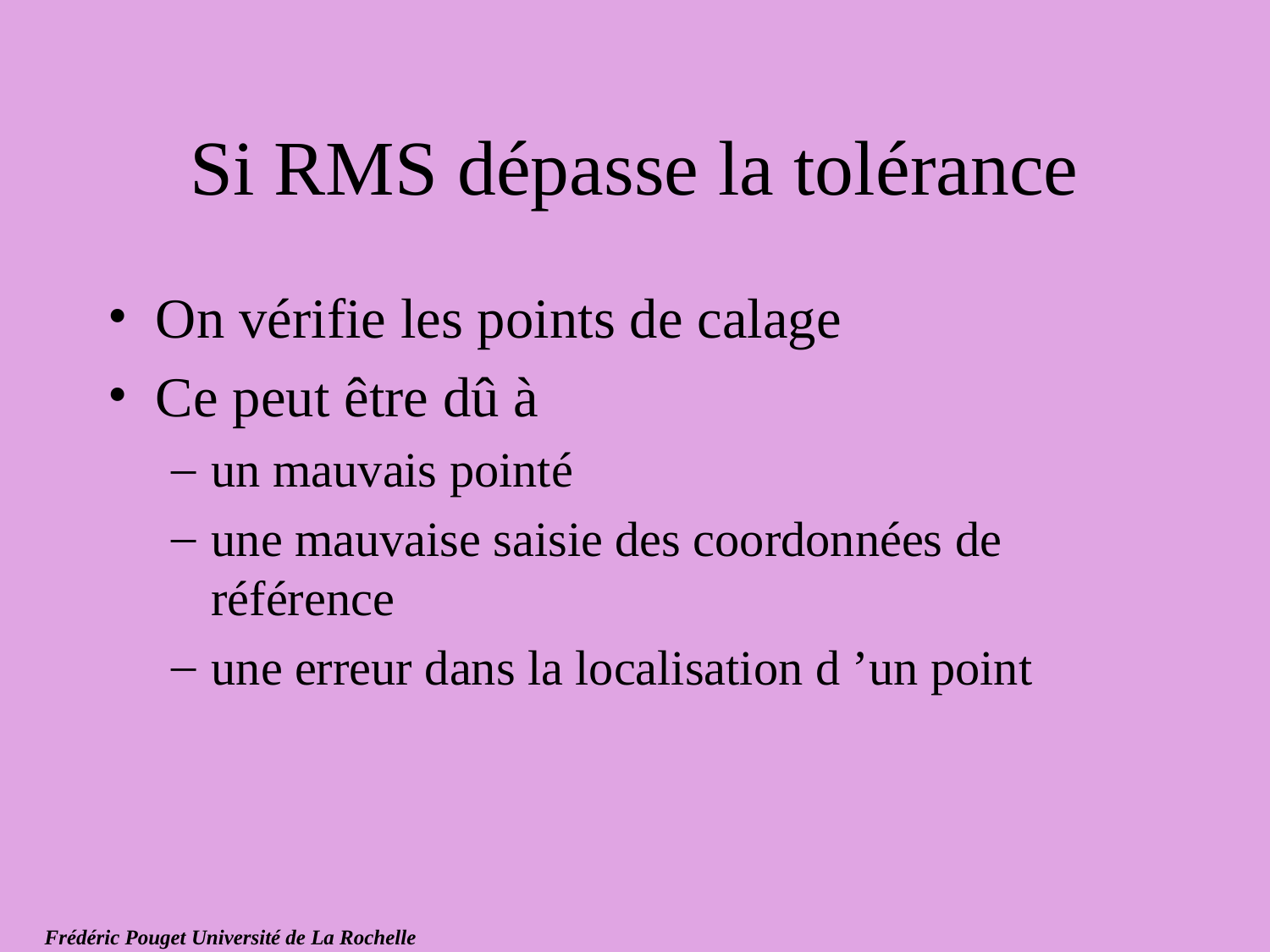

# Si RMS dépasse la tolérance
On vérifie les points de calage
Ce peut être dû à
un mauvais pointé
une mauvaise saisie des coordonnées de référence
une erreur dans la localisation d ’un point
Frédéric Pouget Université de La Rochelle